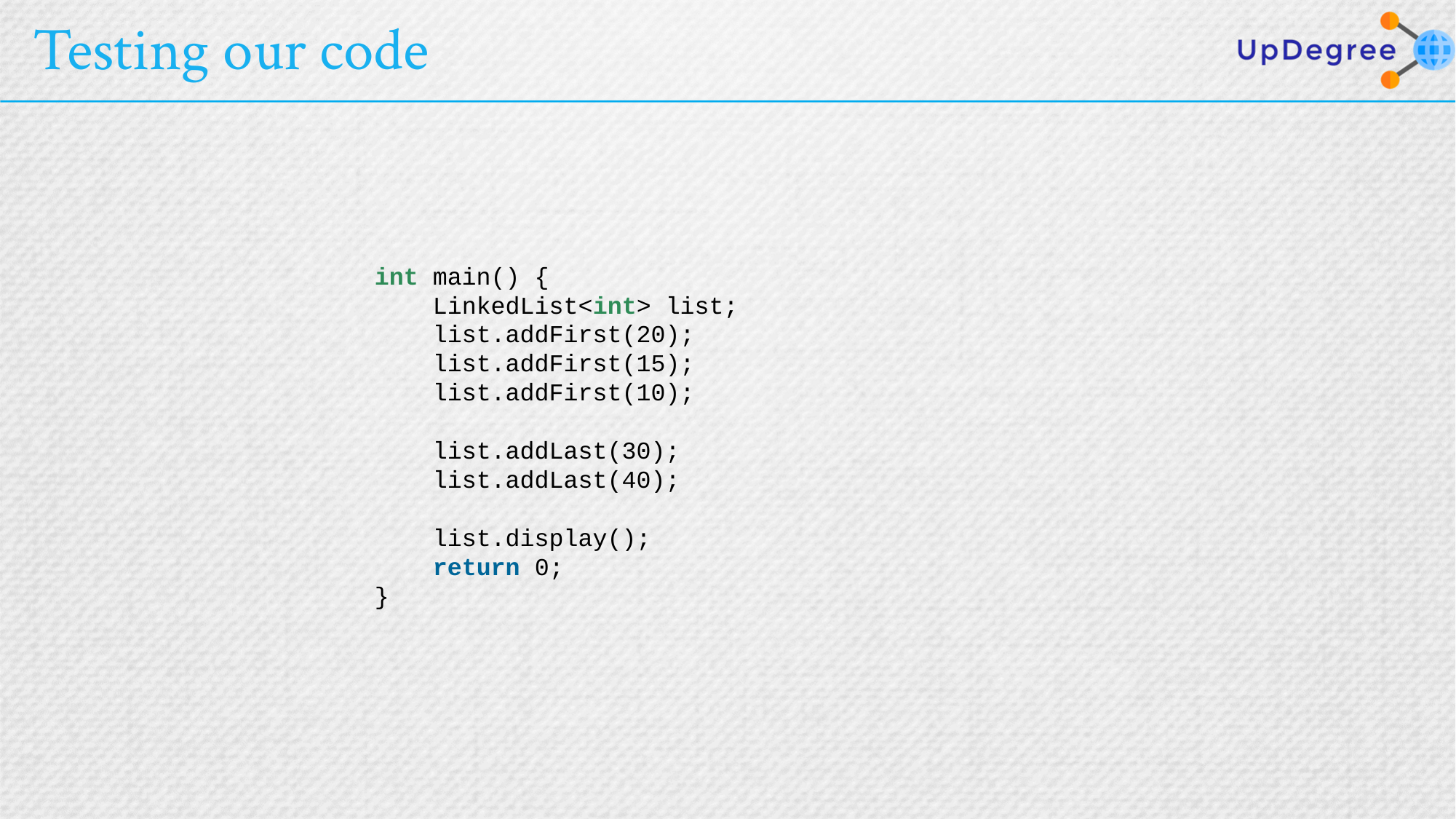

# Testing our code

int main() {
    LinkedList<int> list;
    list.addFirst(20);
    list.addFirst(15);
    list.addFirst(10);

    list.addLast(30);
    list.addLast(40);

    list.display();
    return 0;
}